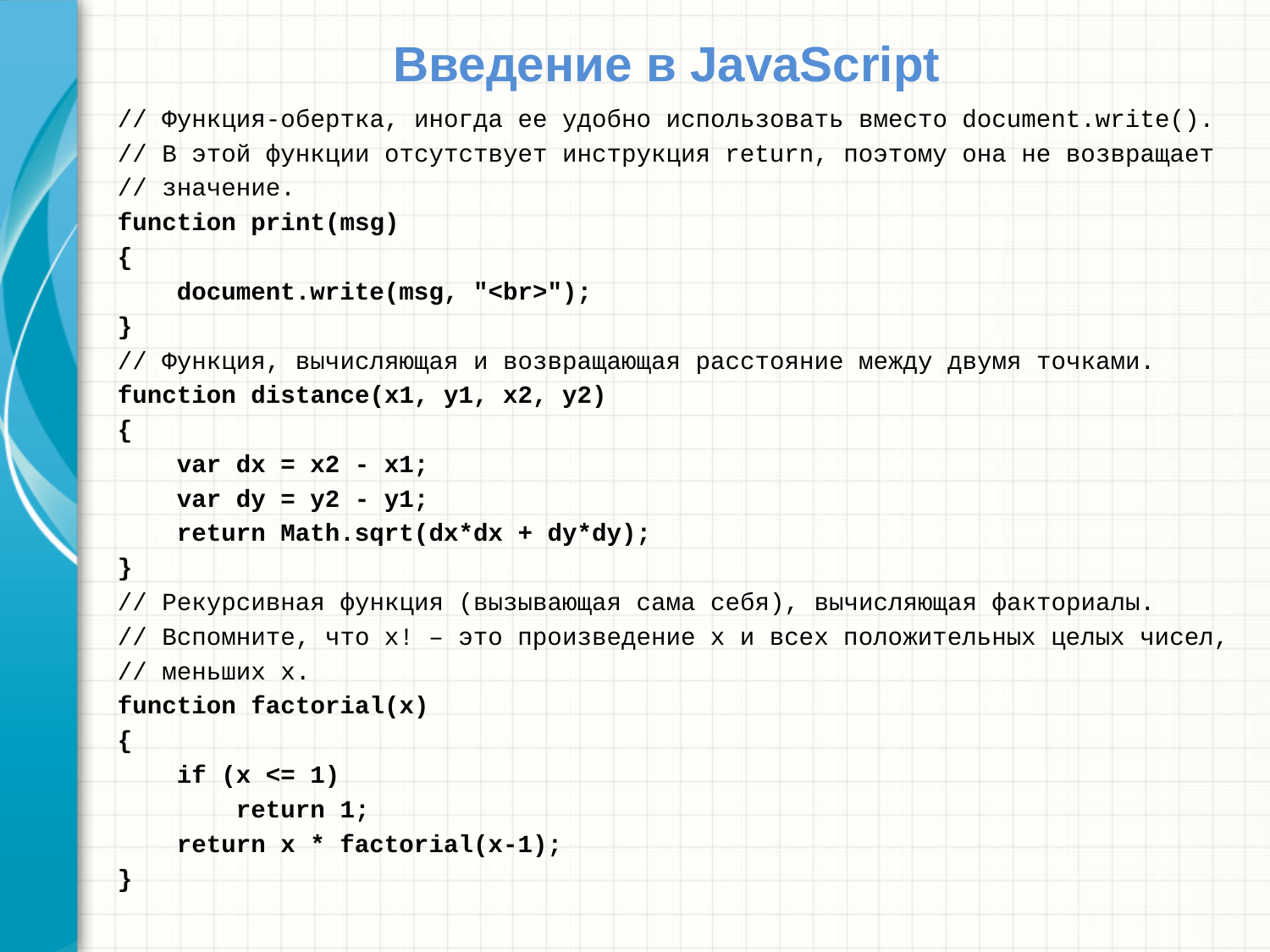

# Введение в JavaScript
// Функция-обертка, иногда ее удобно использовать вместо document.write().
// В этой функции отсутствует инструкция return, поэтому она не возвращает
// значение.
function print(msg)
{
    document.write(msg, "<br>");
}
// Функция, вычисляющая и возвращающая расстояние между двумя точками.
function distance(x1, y1, x2, y2)
{
    var dx = x2 - x1;
    var dy = y2 - y1;
    return Math.sqrt(dx*dx + dy*dy);
}
// Рекурсивная функция (вызывающая сама себя), вычисляющая факториалы.
// Вспомните, что x! – это произведение x и всех положительных целых чисел,
// меньших х.
function factorial(x)
{
    if (x <= 1)
        return 1;
    return x * factorial(x-1);
}